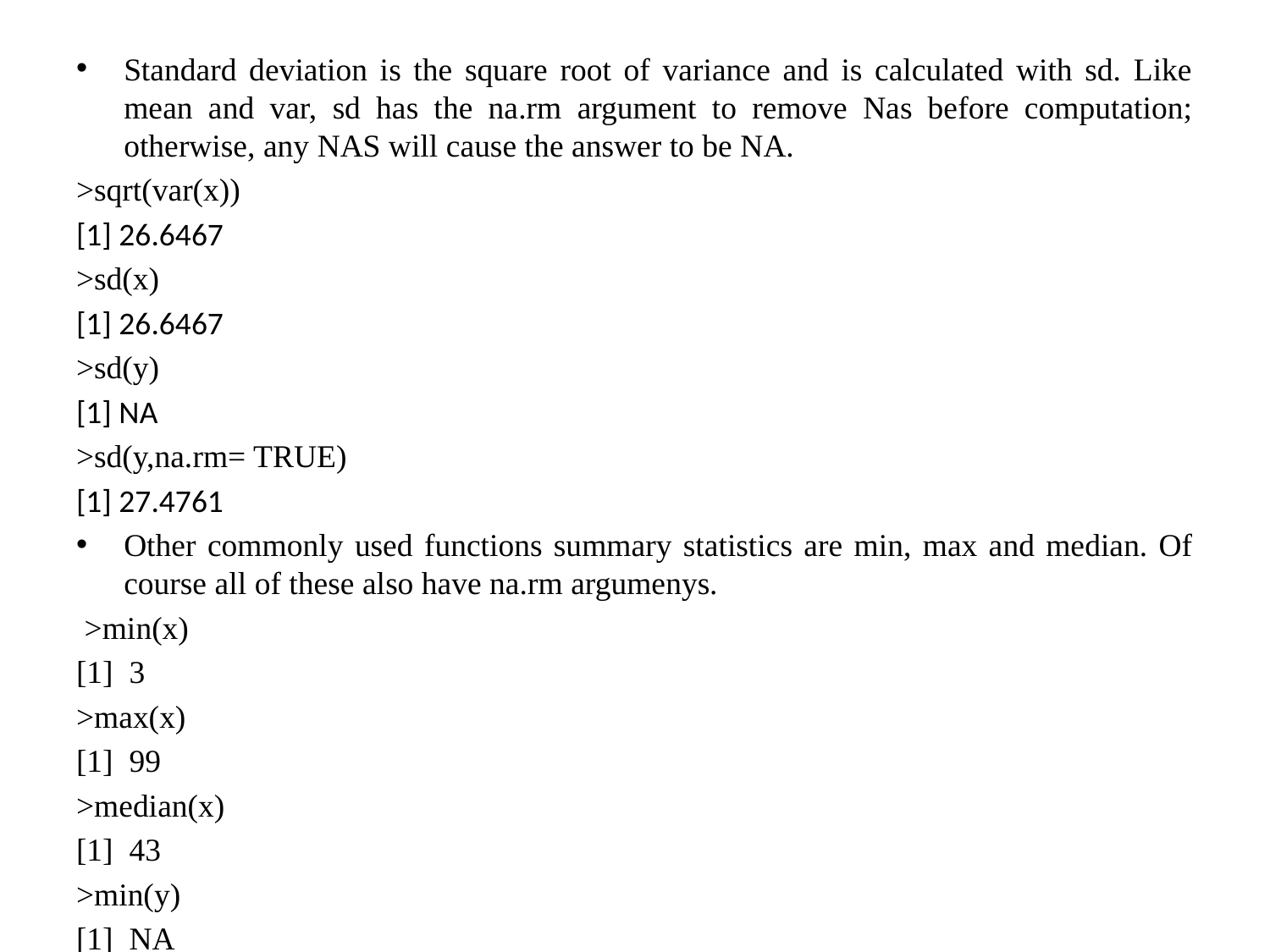

Standard deviation is the square root of variance and is calculated with sd. Like mean and var, sd has the na.rm argument to remove Nas before computation; otherwise, any NAS will cause the answer to be NA.
>sqrt(var(x))
[1] 26.6467
>sd(x)
[1] 26.6467
>sd(y)
[1] NA
>sd(y,na.rm= TRUE)
[1] 27.4761
Other commonly used functions summary statistics are min, max and median. Of course all of these also have na.rm argumenys.
 >min(x)
[1]  3
>max(x)
[1]  99
>median(x)
[1]  43
>min(y)
[1]  NA